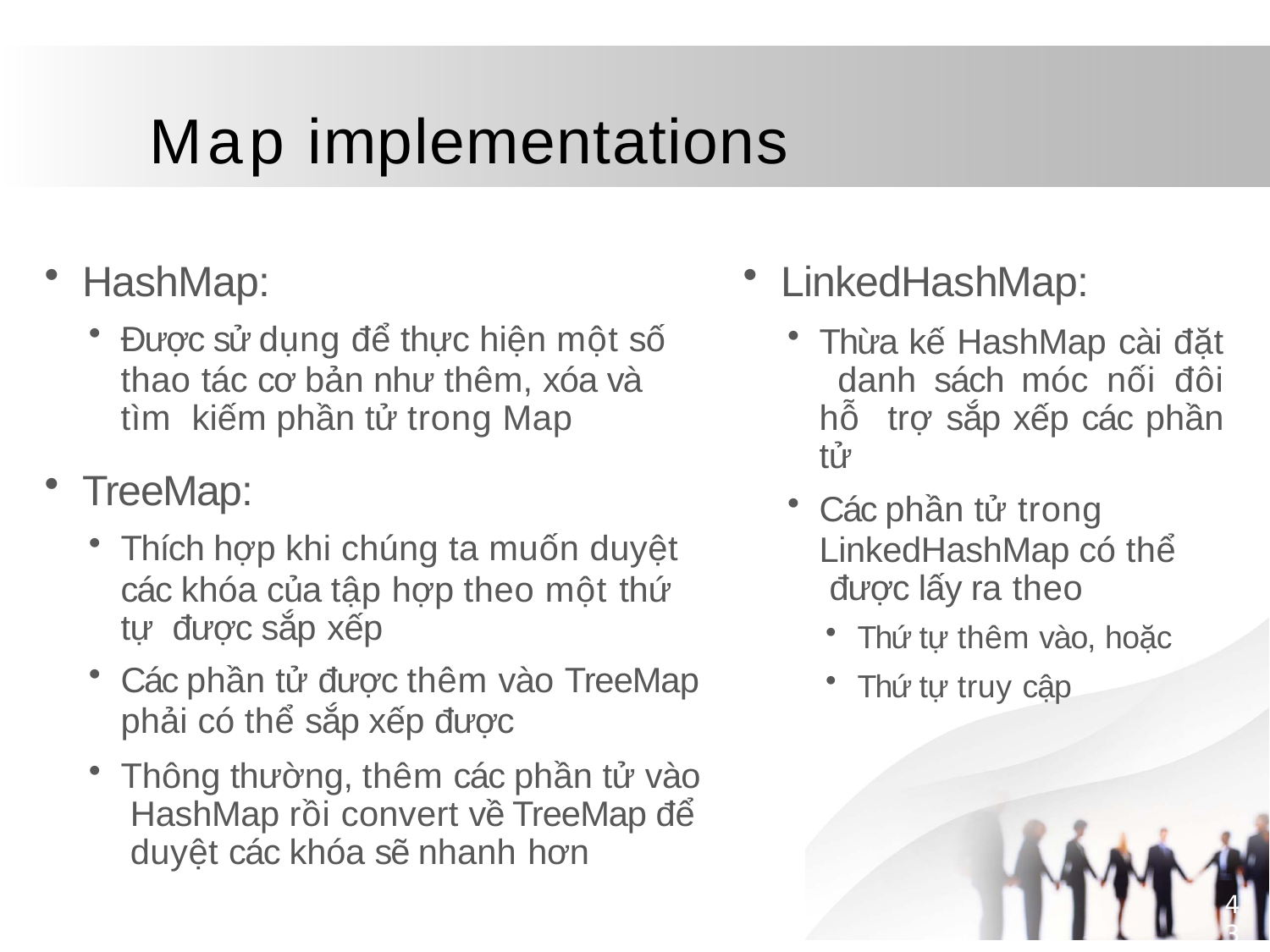

# Map implementations
HashMap:
Được sử dụng để thực hiện một số
thao tác cơ bản như thêm, xóa và tìm  kiếm phần tử trong Map
TreeMap:
Thích hợp khi chúng ta muốn duyệt
các khóa của tập hợp theo một thứ tự  được sắp xếp
Các phần tử được thêm vào TreeMap
phải có thể sắp xếp được
Thông thường, thêm các phần tử vào  HashMap rồi convert về TreeMap để  duyệt các khóa sẽ nhanh hơn
LinkedHashMap:
Thừa kế HashMap cài đặt  danh sách móc nối đôi hỗ  trợ sắp xếp các phần tử
Các phần tử trong
LinkedHashMap có thể  được lấy ra theo
Thứ tự thêm vào, hoặc
Thứ tự truy cập
43